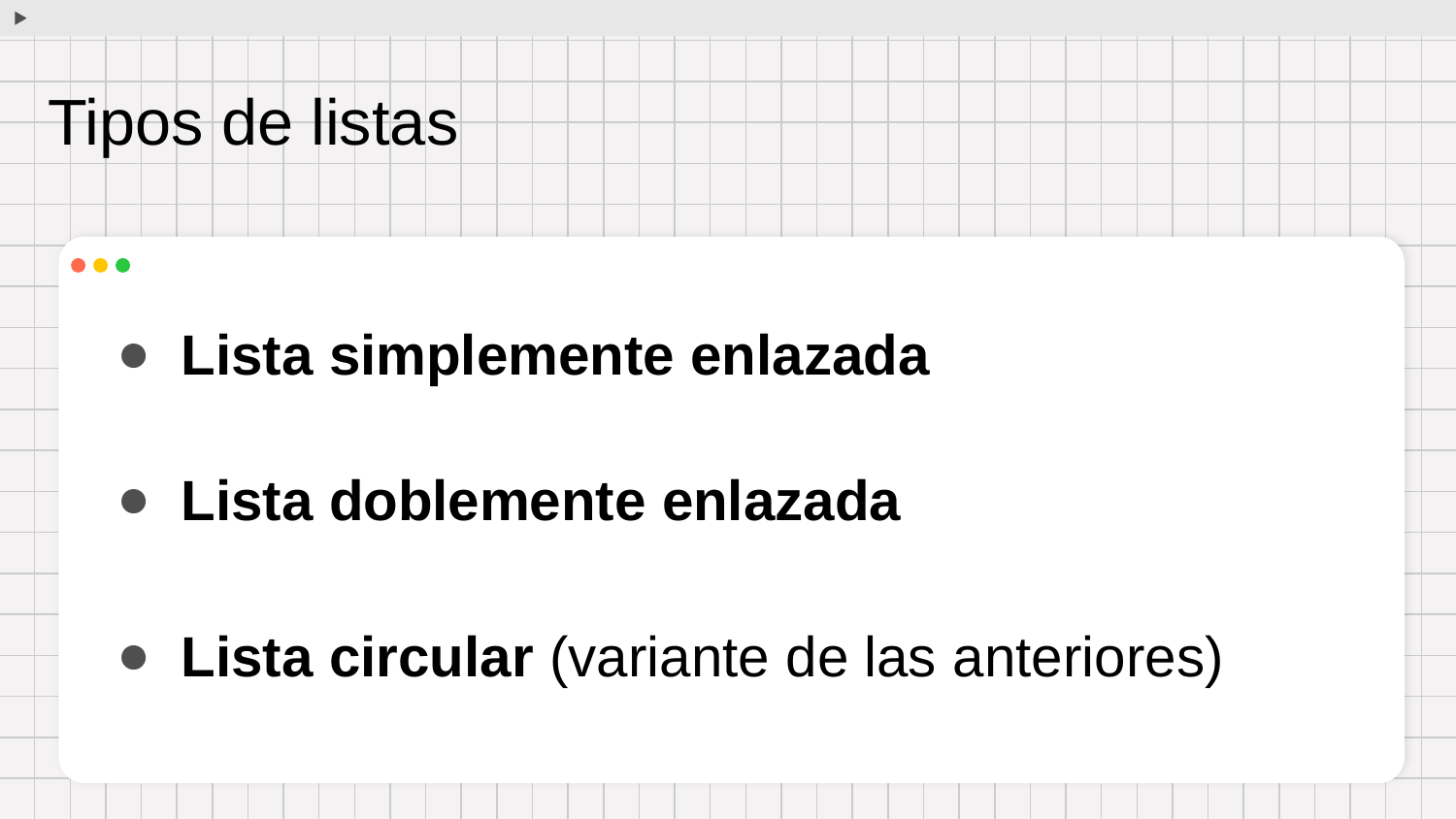

# Tipos de listas

Lista simplemente enlazada
Lista doblemente enlazada
Lista circular (variante de las anteriores)